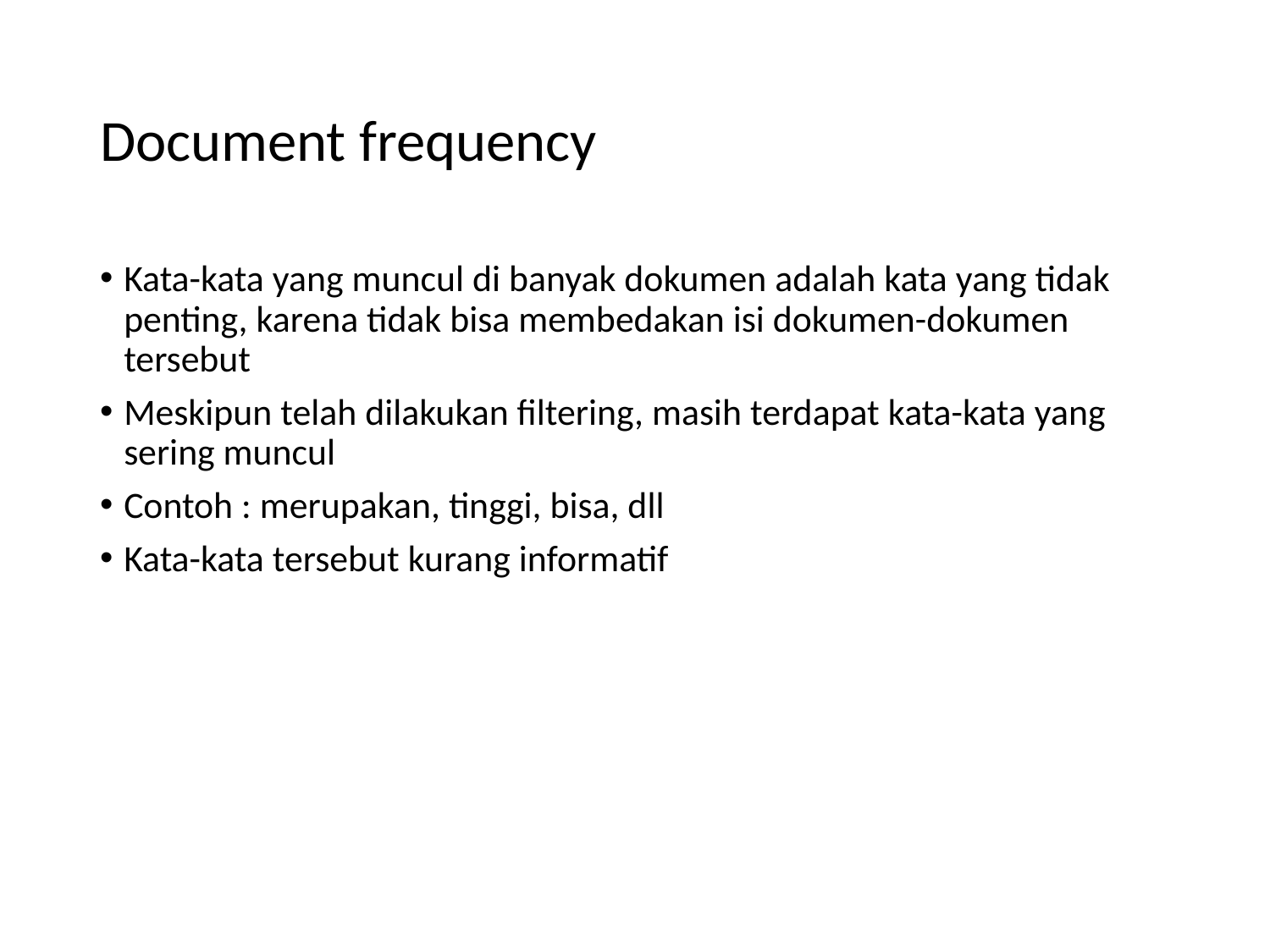

# Document frequency
Kata-kata yang muncul di banyak dokumen adalah kata yang tidak penting, karena tidak bisa membedakan isi dokumen-dokumen tersebut
Meskipun telah dilakukan filtering, masih terdapat kata-kata yang sering muncul
Contoh : merupakan, tinggi, bisa, dll
Kata-kata tersebut kurang informatif